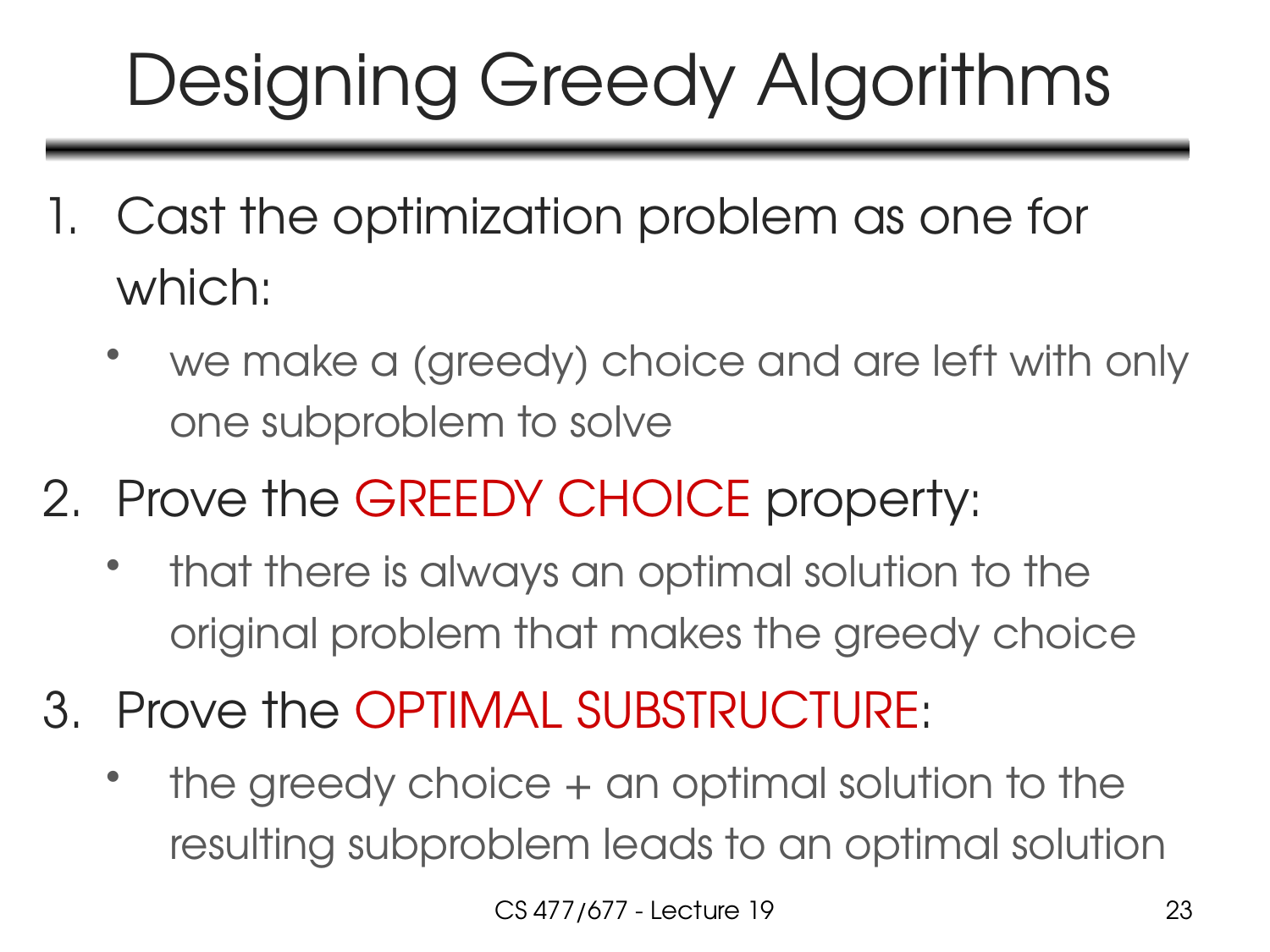

# Designing Greedy Algorithms
Cast the optimization problem as one for which:
we make a (greedy) choice and are left with only one subproblem to solve
Prove the GREEDY CHOICE property:
that there is always an optimal solution to the original problem that makes the greedy choice
Prove the OPTIMAL SUBSTRUCTURE:
the greedy choice + an optimal solution to the resulting subproblem leads to an optimal solution
CS 477/677 - Lecture 19
23